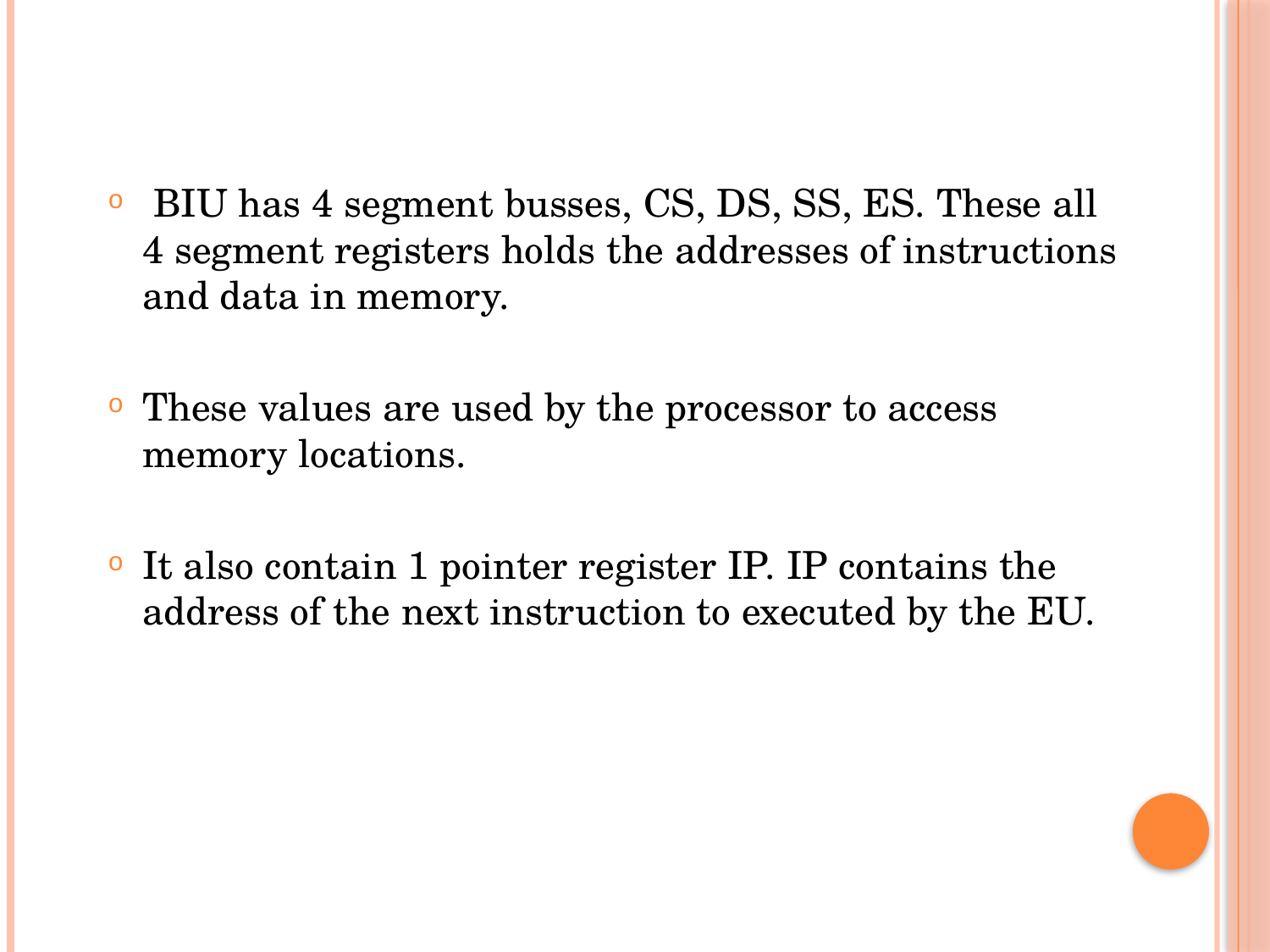

BIU has 4 segment busses, CS, DS, SS, ES. These all 4 segment registers holds the addresses of instructions and data in memory.

These values are used by the processor to access memory locations.

It also contain 1 pointer register IP. IP contains the address of the next instruction to executed by the EU.